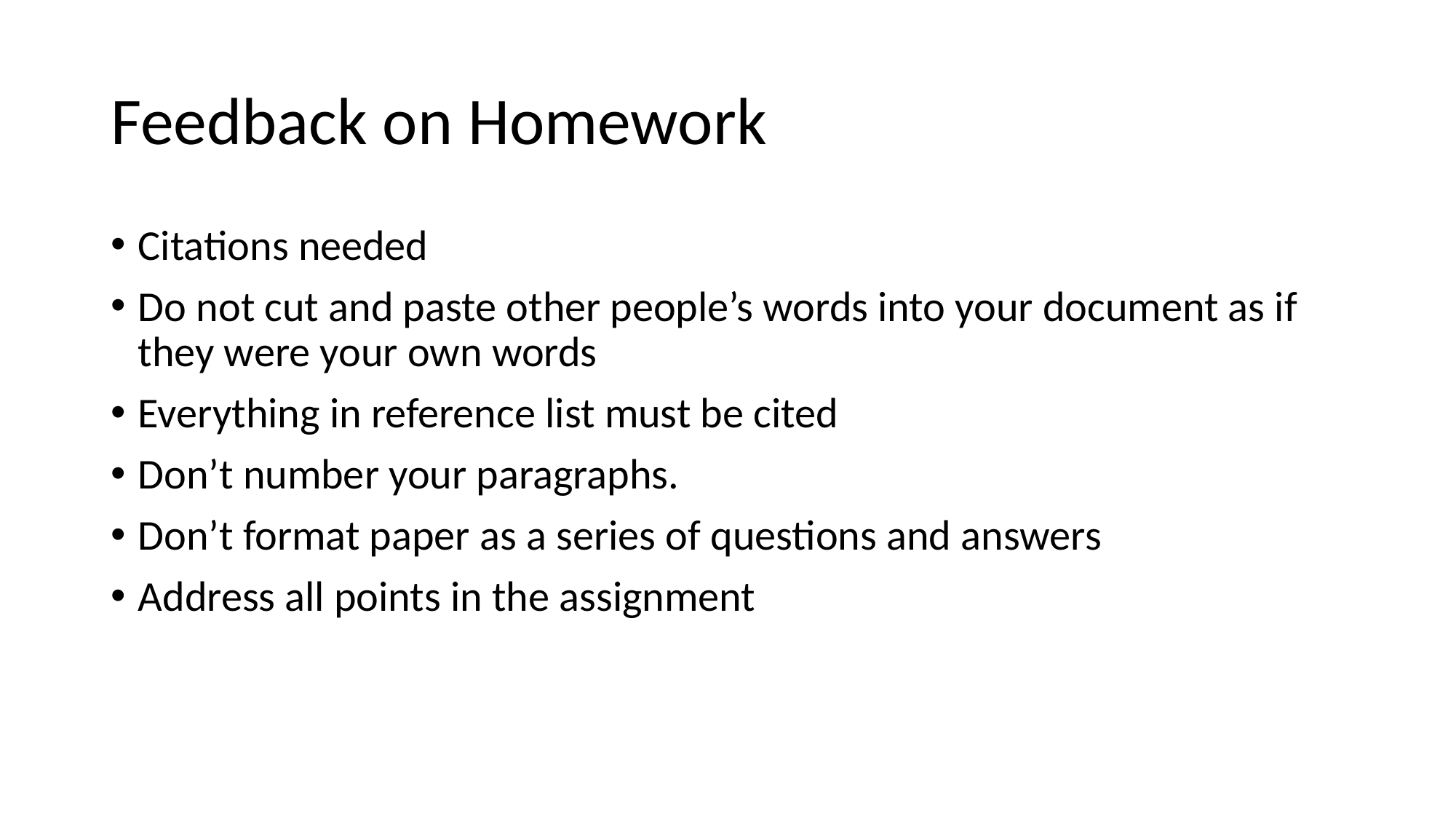

# Feedback on Homework
Citations needed
Do not cut and paste other people’s words into your document as if they were your own words
Everything in reference list must be cited
Don’t number your paragraphs.
Don’t format paper as a series of questions and answers
Address all points in the assignment